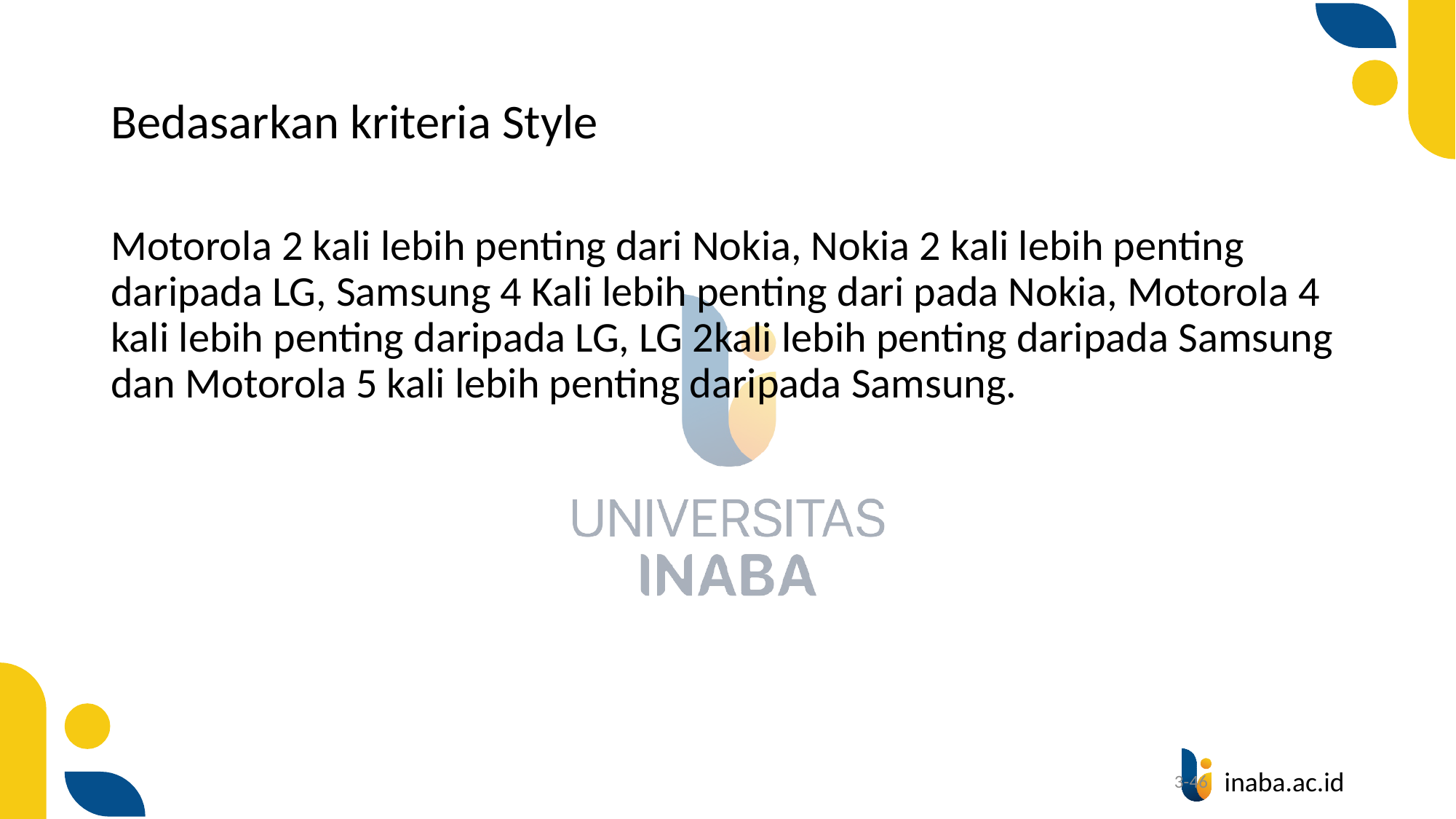

# Bedasarkan kriteria Style
Motorola 2 kali lebih penting dari Nokia, Nokia 2 kali lebih penting daripada LG, Samsung 4 Kali lebih penting dari pada Nokia, Motorola 4 kali lebih penting daripada LG, LG 2kali lebih penting daripada Samsung dan Motorola 5 kali lebih penting daripada Samsung.

3-46